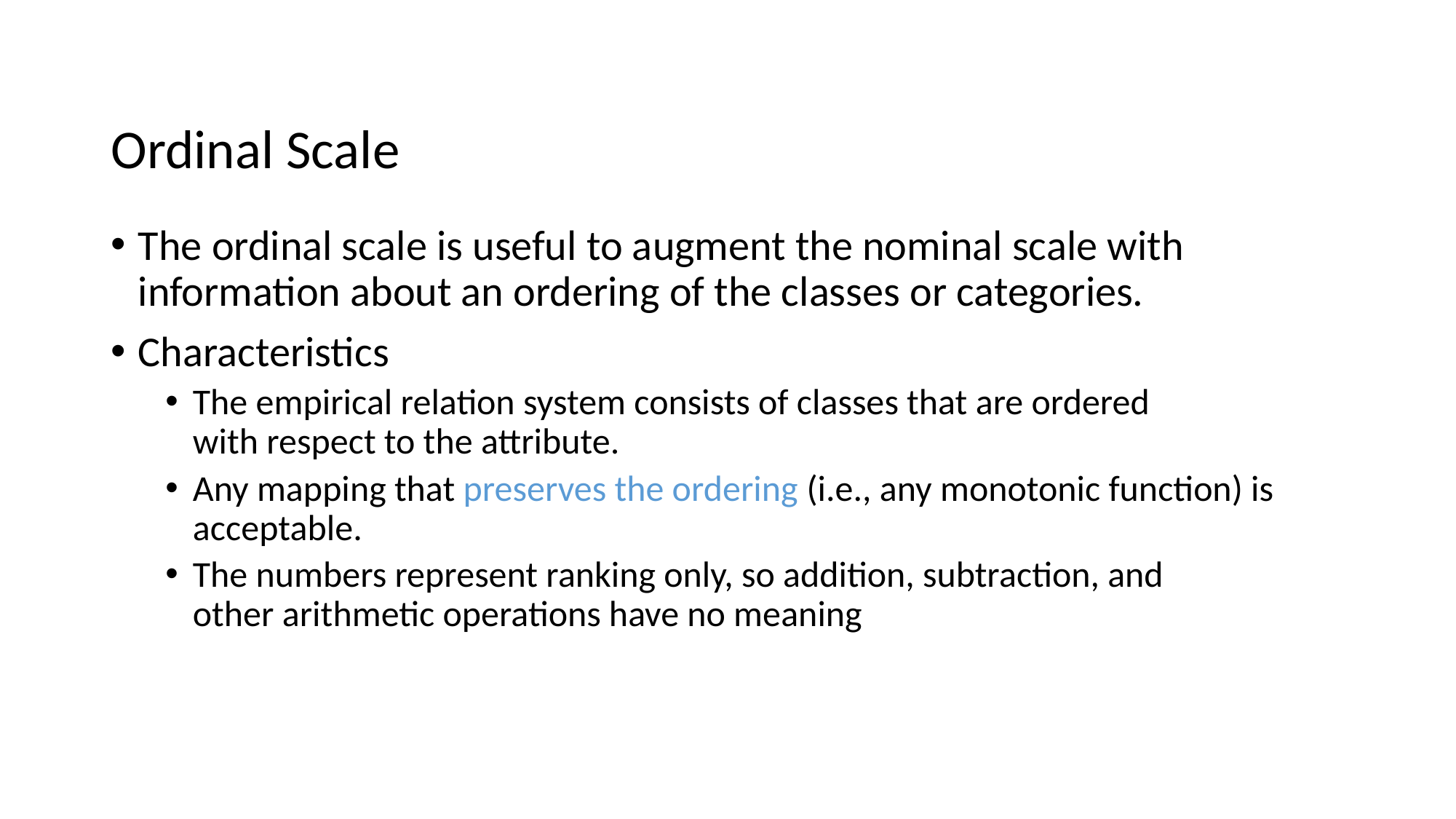

# Ordinal Scale
The ordinal scale is useful to augment the nominal scale with information about an ordering of the classes or categories.
Characteristics
The empirical relation system consists of classes that are ordered
with respect to the attribute.
Any mapping that preserves the ordering (i.e., any monotonic function) is acceptable.
The numbers represent ranking only, so addition, subtraction, and
other arithmetic operations have no meaning